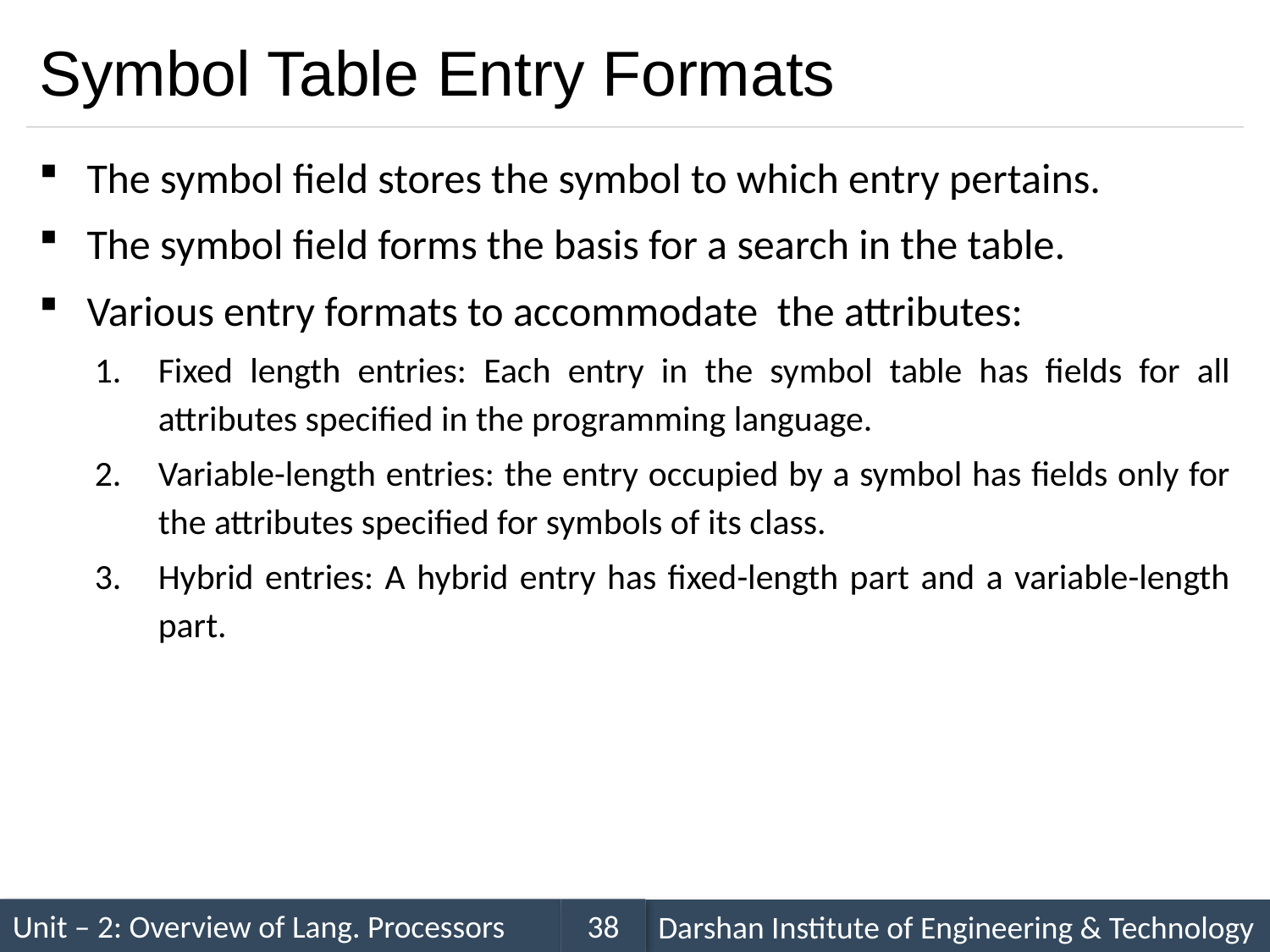

# Symbol Table Entry Formats
The symbol field stores the symbol to which entry pertains.
The symbol field forms the basis for a search in the table.
Various entry formats to accommodate  the attributes:
Fixed length entries: Each entry in the symbol table has fields for all attributes specified in the programming language.
Variable-length entries: the entry occupied by a symbol has fields only for the attributes specified for symbols of its class.
Hybrid entries: A hybrid entry has fixed-length part and a variable-length part.